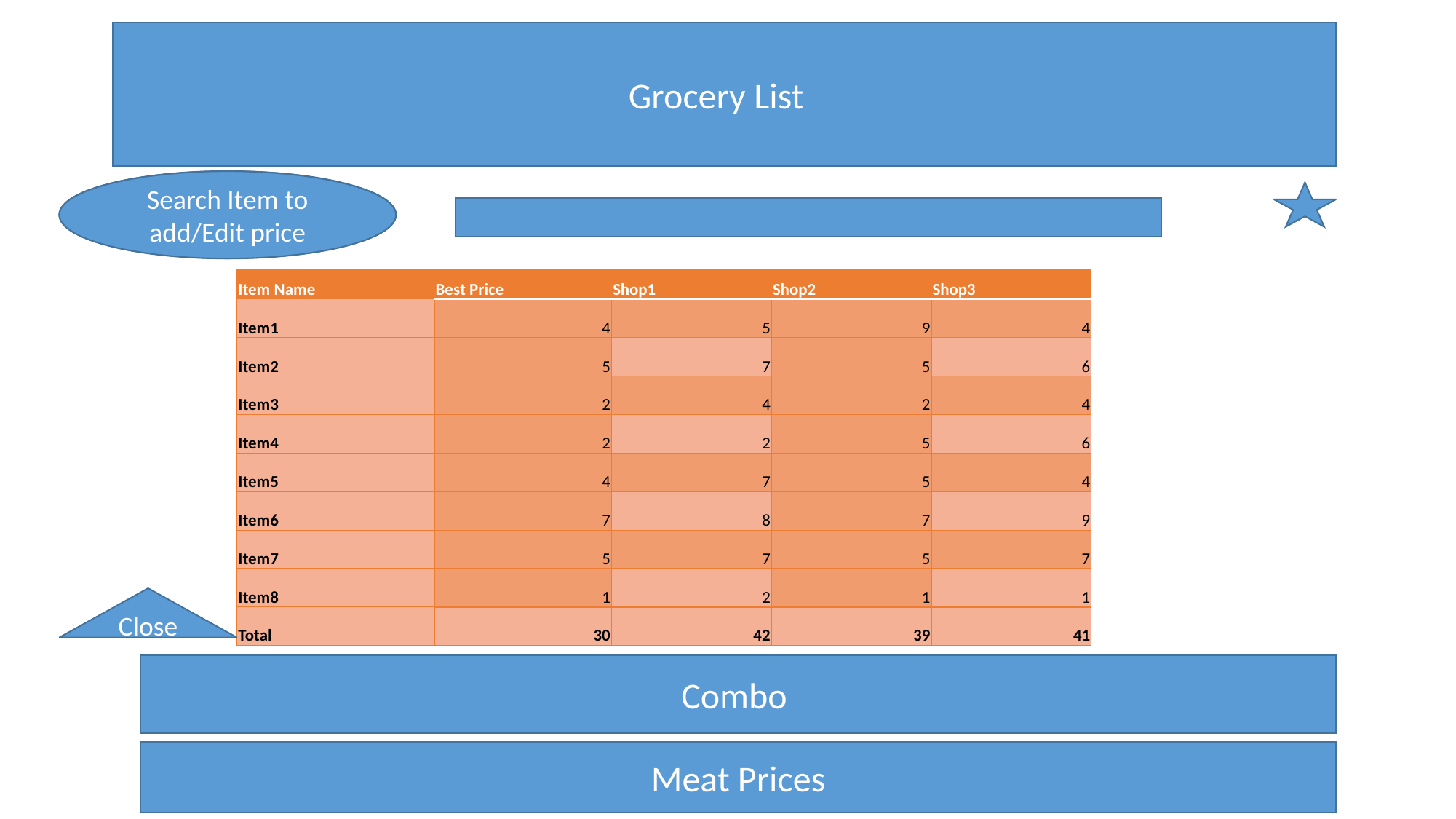

Grocery List
Search Item to add
Search Item to add/Edit price

| Item Name | Best Price | Shop1 | Shop2 | Shop3 |
| --- | --- | --- | --- | --- |
| Item1 | 4 | 5 | 9 | 4 |
| Item2 | 5 | 7 | 5 | 6 |
| Item3 | 2 | 4 | 2 | 4 |
| Item4 | 2 | 2 | 5 | 6 |
| Item5 | 4 | 7 | 5 | 4 |
| Item6 | 7 | 8 | 7 | 9 |
| Item7 | 5 | 7 | 5 | 7 |
| Item8 | 1 | 2 | 1 | 1 |
| Total | 30 | 42 | 39 | 41 |
Close
Combo
Meat Prices